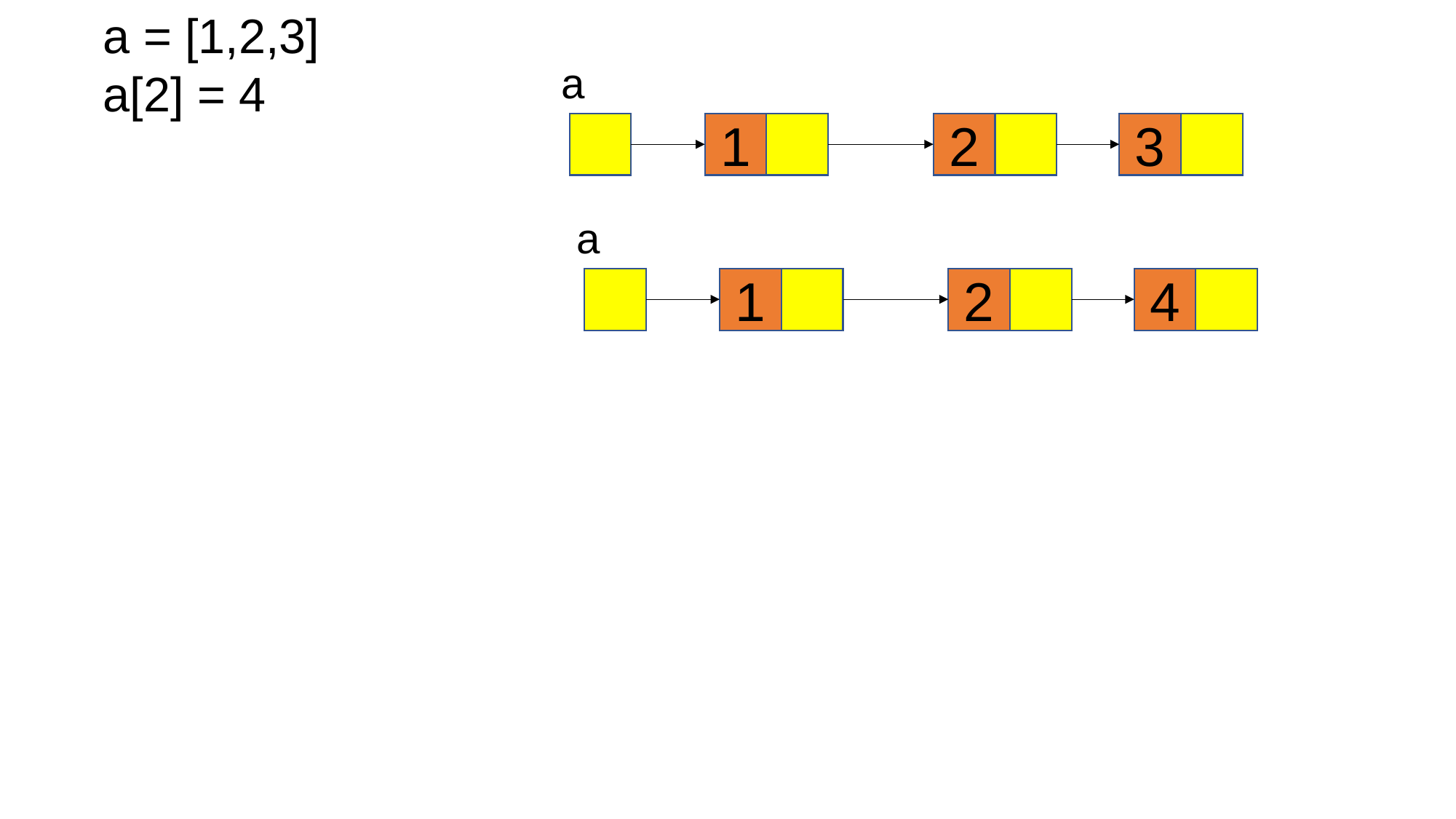

a = [1,2,3]
a[2] = 4
a

1

2

3

a

1

2

4